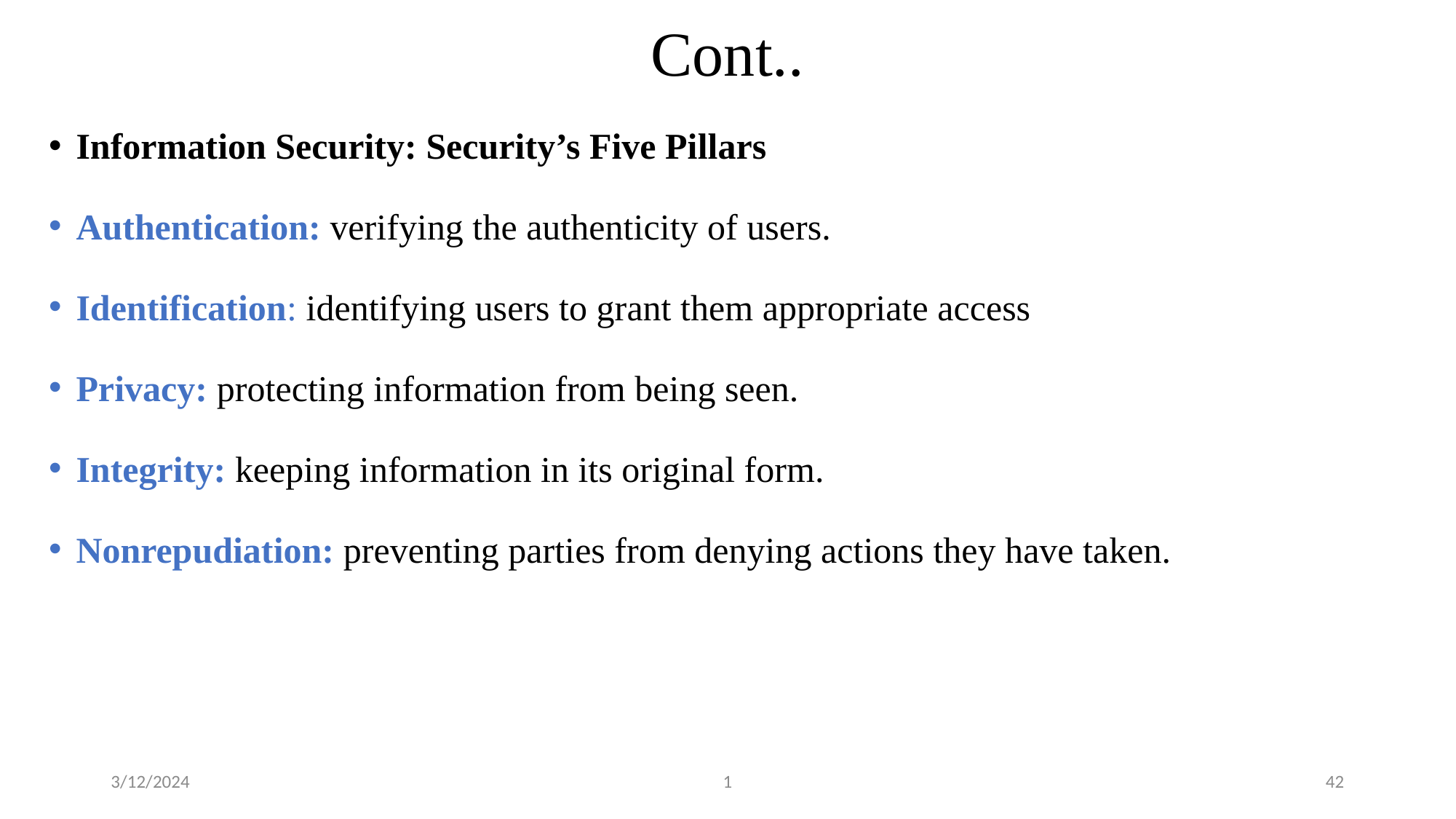

# Cont..
Information Security: Security’s Five Pillars
Authentication: verifying the authenticity of users.
Identification: identifying users to grant them appropriate access
Privacy: protecting information from being seen.
Integrity: keeping information in its original form.
Nonrepudiation: preventing parties from denying actions they have taken.
3/12/2024
1
42